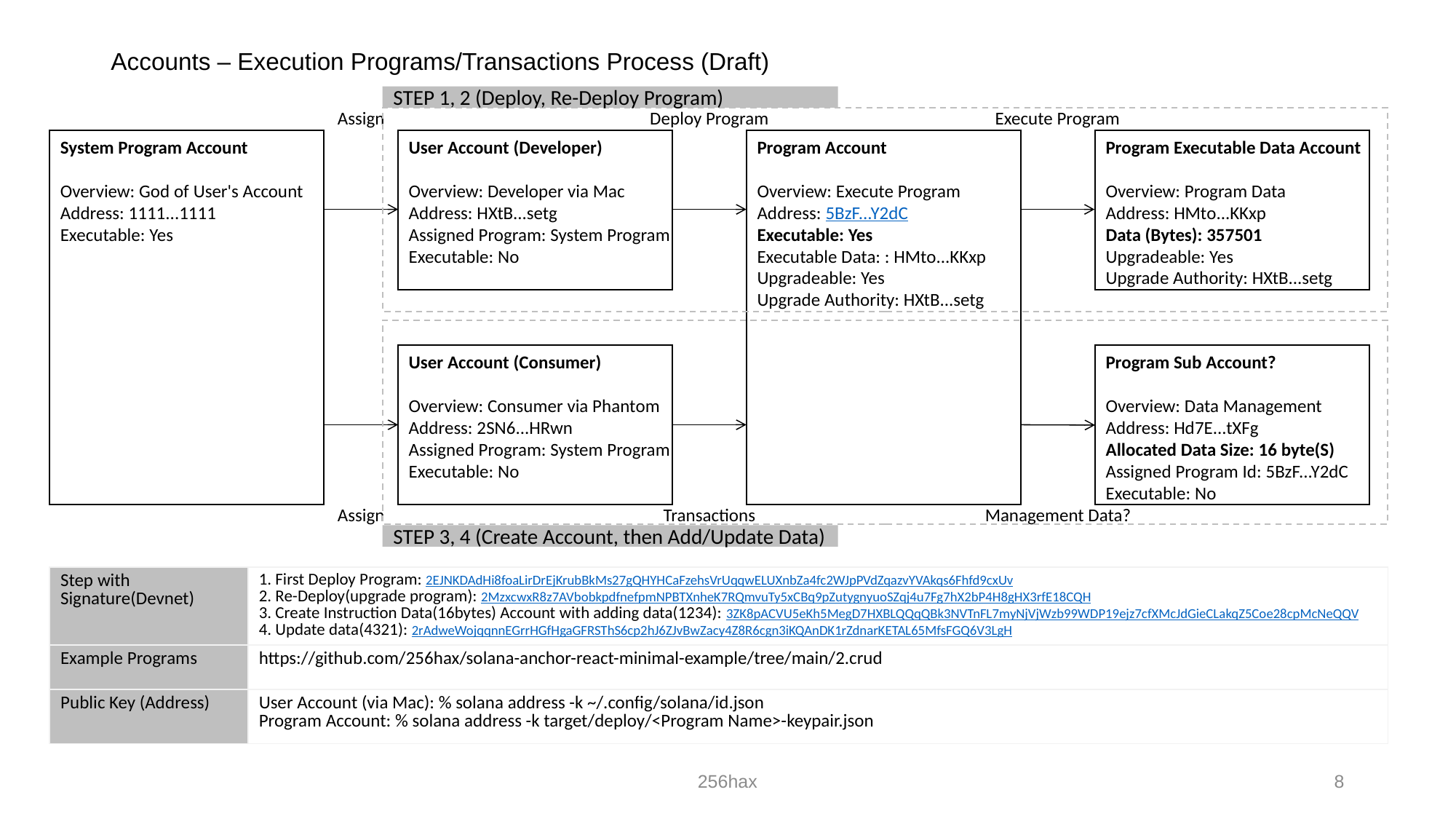

# Accounts – Execution Programs/Transactions Process (Draft)
STEP 1, 2 (Deploy, Re-Deploy Program)
Assign
Deploy Program
Execute Program

Program Executable Data Account

Overview: Program Data
Address: HMto...KKxp
Data (Bytes): 357501
Upgradeable: Yes
Upgrade Authority: HXtB...setg
System Program Account

Overview: God of User's Account
Address: 1111...1111
Executable: Yes
User Account (Developer)

Overview: Developer via Mac
Address: HXtB...setg
Assigned Program: System Program
Executable: No
Program Account

Overview: Execute Program
Address: 5BzF...Y2dC
Executable: Yes
Executable Data: : HMto...KKxp
Upgradeable: Yes
Upgrade Authority: HXtB...setg

User Account (Consumer)

Overview: Consumer via Phantom
Address: 2SN6...HRwn
Assigned Program: System Program
Executable: No
Program Sub Account?

Overview: Data Management
Address: Hd7E...tXFg
Allocated Data Size: 16 byte(S)
Assigned Program Id: 5BzF...Y2dC
Executable: No
Assign
Transactions
Management Data?
STEP 3, 4 (Create Account, then Add/Update Data)
| Step with Signature(Devnet) | 1. First Deploy Program: 2EJNKDAdHi8foaLirDrEjKrubBkMs27gQHYHCaFzehsVrUqqwELUXnbZa4fc2WJpPVdZqazvYVAkqs6Fhfd9cxUv 2. Re-Deploy(upgrade program): 2MzxcwxR8z7AVbobkpdfnefpmNPBTXnheK7RQmvuTy5xCBq9pZutygnyuoSZqj4u7Fg7hX2bP4H8gHX3rfE18CQH 3. Create Instruction Data(16bytes) Account with adding data(1234): 3ZK8pACVU5eKh5MegD7HXBLQQqQBk3NVTnFL7myNjVjWzb99WDP19ejz7cfXMcJdGieCLakqZ5Coe28cpMcNeQQV 4. Update data(4321): 2rAdweWojqqnnEGrrHGfHgaGFRSThS6cp2hJ6ZJvBwZacy4Z8R6cgn3iKQAnDK1rZdnarKETAL65MfsFGQ6V3LgH |
| --- | --- |
| Example Programs | https://github.com/256hax/solana-anchor-react-minimal-example/tree/main/2.crud |
| Public Key (Address) | User Account (via Mac): % solana address -k ~/.config/solana/id.json Program Account: % solana address -k target/deploy/<Program Name>-keypair.json |
256hax
8